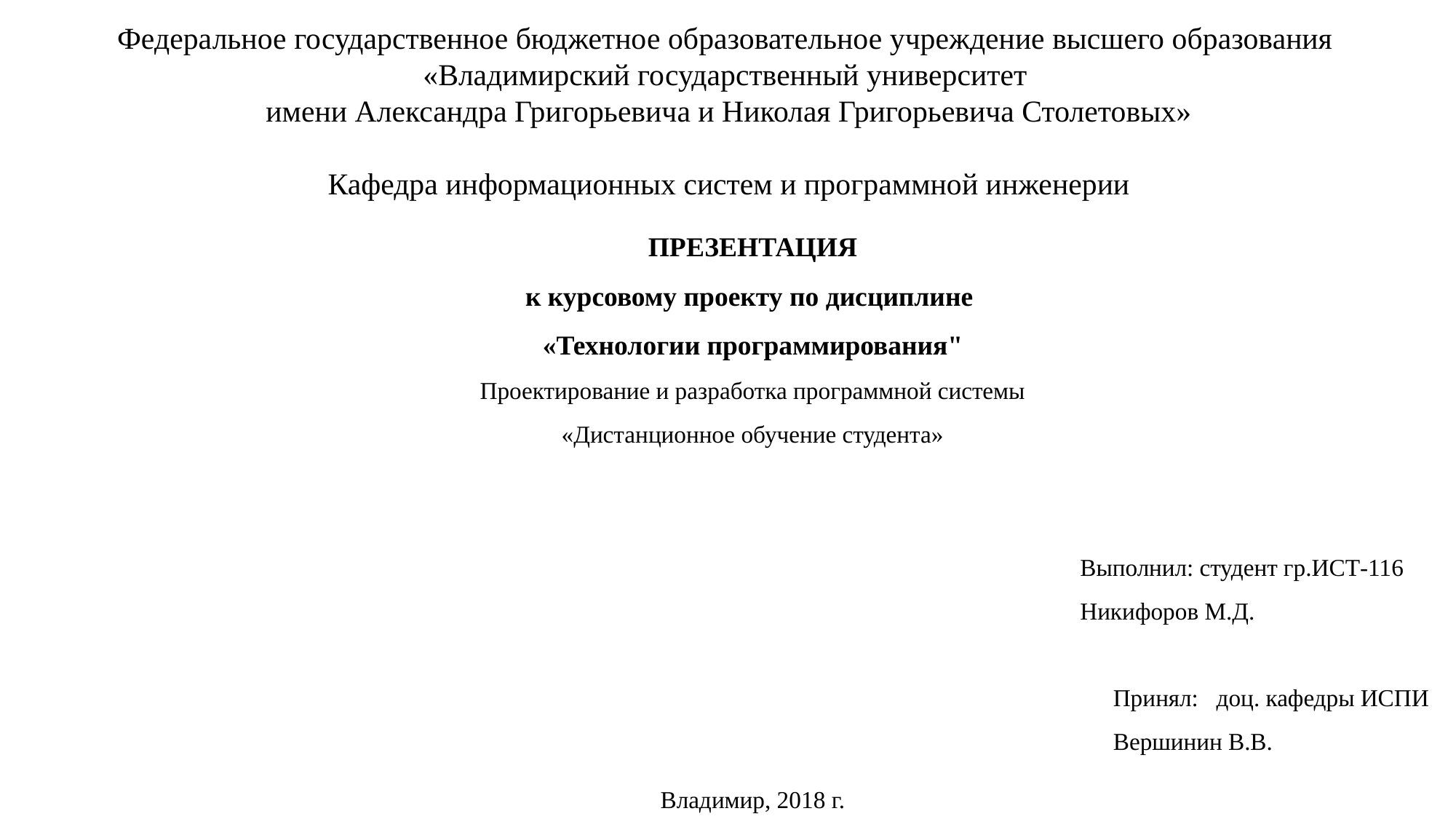

Федеральное государственное бюджетное образовательное учреждение высшего образования
«Владимирский государственный университет
имени Александра Григорьевича и Николая Григорьевича Столетовых»

Кафедра информационных систем и программной инженерии
ПРЕЗЕНТАЦИЯ
к курсовому проекту по дисциплине
«Технологии программирования"
 Проектирование и разработка программной системы
«Дистанционное обучение студента»

	Выполнил: студент гр.ИСТ-116
	Никифоров М.Д.

		Принял:   доц. кафедры ИСПИ
		Вершинин В.В.

Владимир, 2018 г.